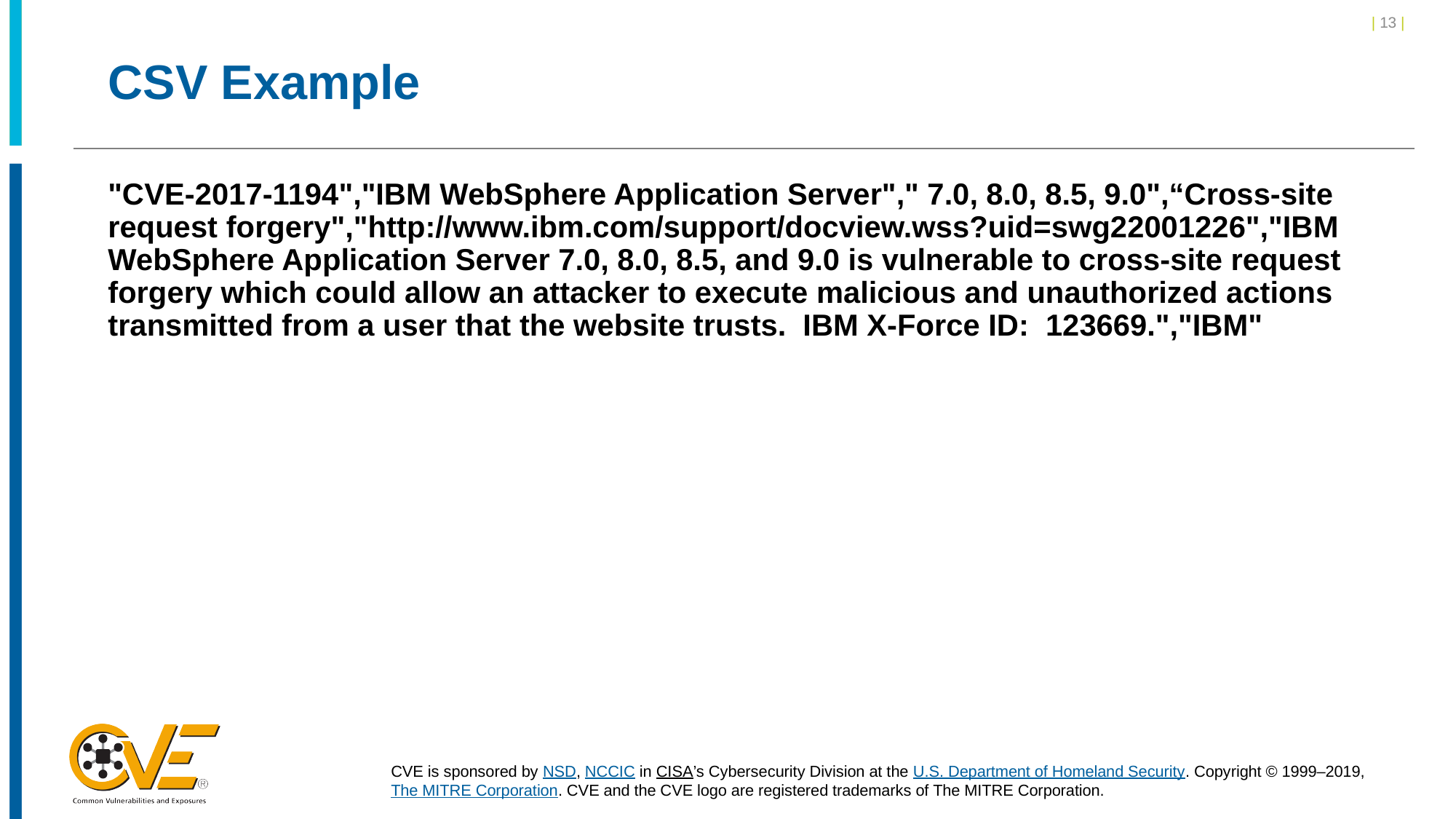

| 13 |
# CSV Example
"CVE-2017-1194","IBM WebSphere Application Server"," 7.0, 8.0, 8.5, 9.0",“Cross-site request forgery","http://www.ibm.com/support/docview.wss?uid=swg22001226","IBM WebSphere Application Server 7.0, 8.0, 8.5, and 9.0 is vulnerable to cross-site request forgery which could allow an attacker to execute malicious and unauthorized actions transmitted from a user that the website trusts.  IBM X-Force ID:  123669.","IBM"